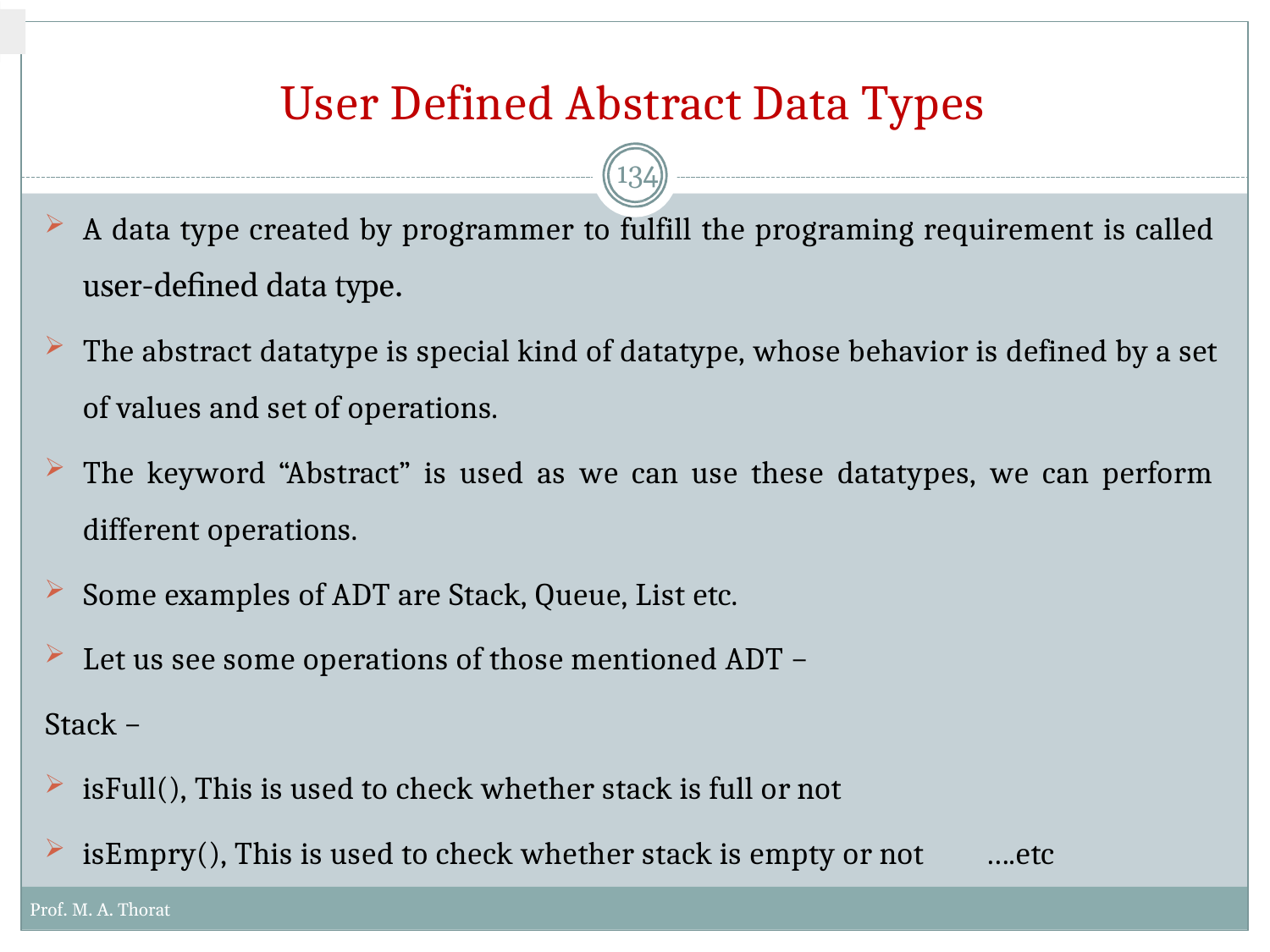

# User Defined Abstract Data Types
134
A data type created by programmer to fulfill the programing requirement is called
user-defined data type.
The abstract datatype is special kind of datatype, whose behavior is defined by a set of values and set of operations.
The keyword “Abstract” is used as we can use these datatypes, we can perform
different operations.
Some examples of ADT are Stack, Queue, List etc.
Let us see some operations of those mentioned ADT −
Stack −
isFull(), This is used to check whether stack is full or not
isEmpry(), This is used to check whether stack is empty or not	….etc
Prof. M. A. Thorat